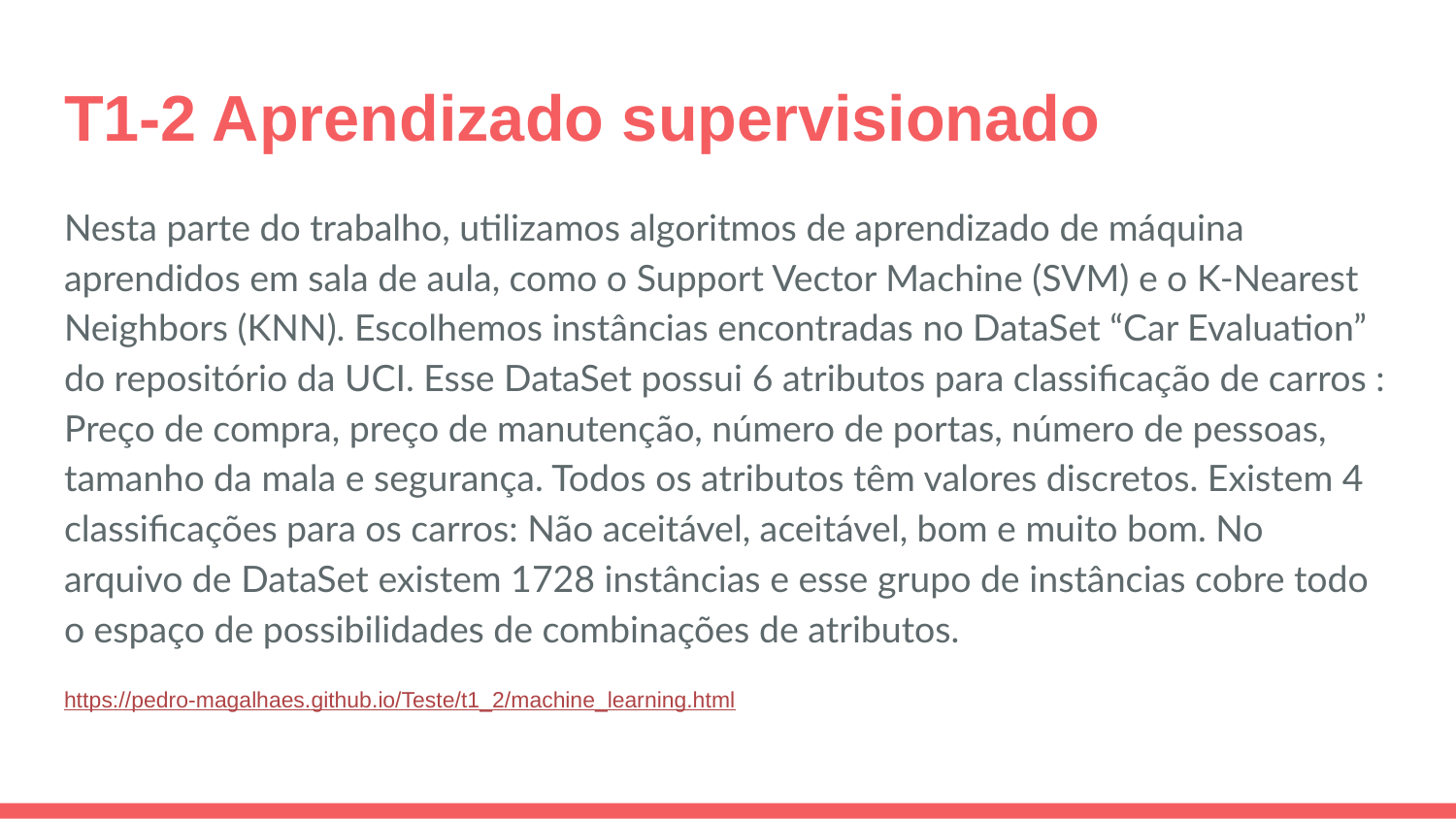

# T1-2 Aprendizado supervisionado
Nesta parte do trabalho, utilizamos algoritmos de aprendizado de máquina aprendidos em sala de aula, como o Support Vector Machine (SVM) e o K-Nearest Neighbors (KNN). Escolhemos instâncias encontradas no DataSet “Car Evaluation” do repositório da UCI. Esse DataSet possui 6 atributos para classificação de carros : Preço de compra, preço de manutenção, número de portas, número de pessoas, tamanho da mala e segurança. Todos os atributos têm valores discretos. Existem 4 classificações para os carros: Não aceitável, aceitável, bom e muito bom. No arquivo de DataSet existem 1728 instâncias e esse grupo de instâncias cobre todo o espaço de possibilidades de combinações de atributos.
https://pedro-magalhaes.github.io/Teste/t1_2/machine_learning.html